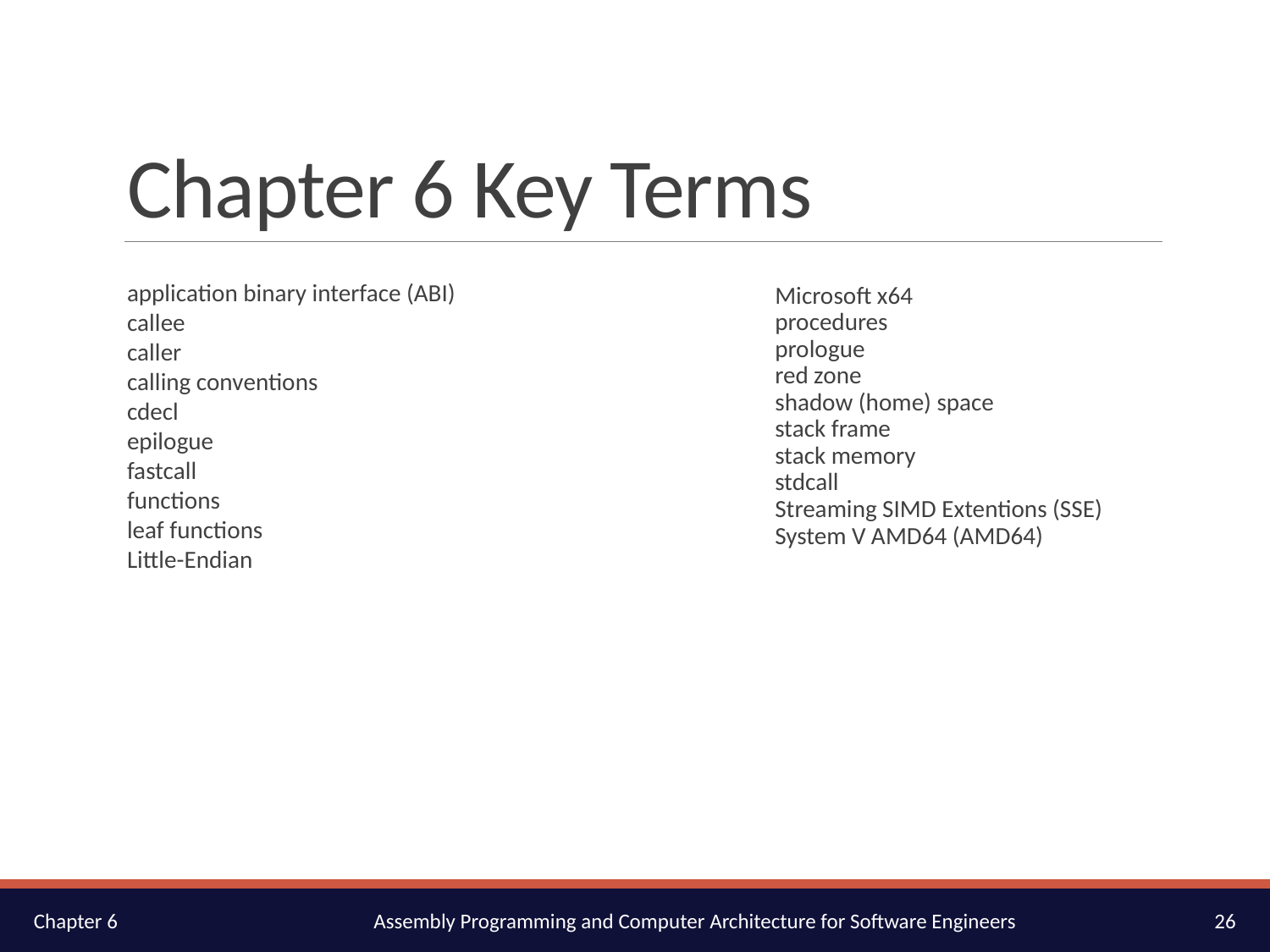

# Chapter 6 Key Terms
application binary interface (ABI)
callee
caller
calling conventions
cdecl
epilogue
fastcall
functions
leaf functions
Little-Endian

Microsoft x64
procedures
prologue
red zone
shadow (home) space
stack frame
stack memory
stdcall
Streaming SIMD Extentions (SSE)
System V AMD64 (AMD64)
26
Chapter 6
Assembly Programming and Computer Architecture for Software Engineers